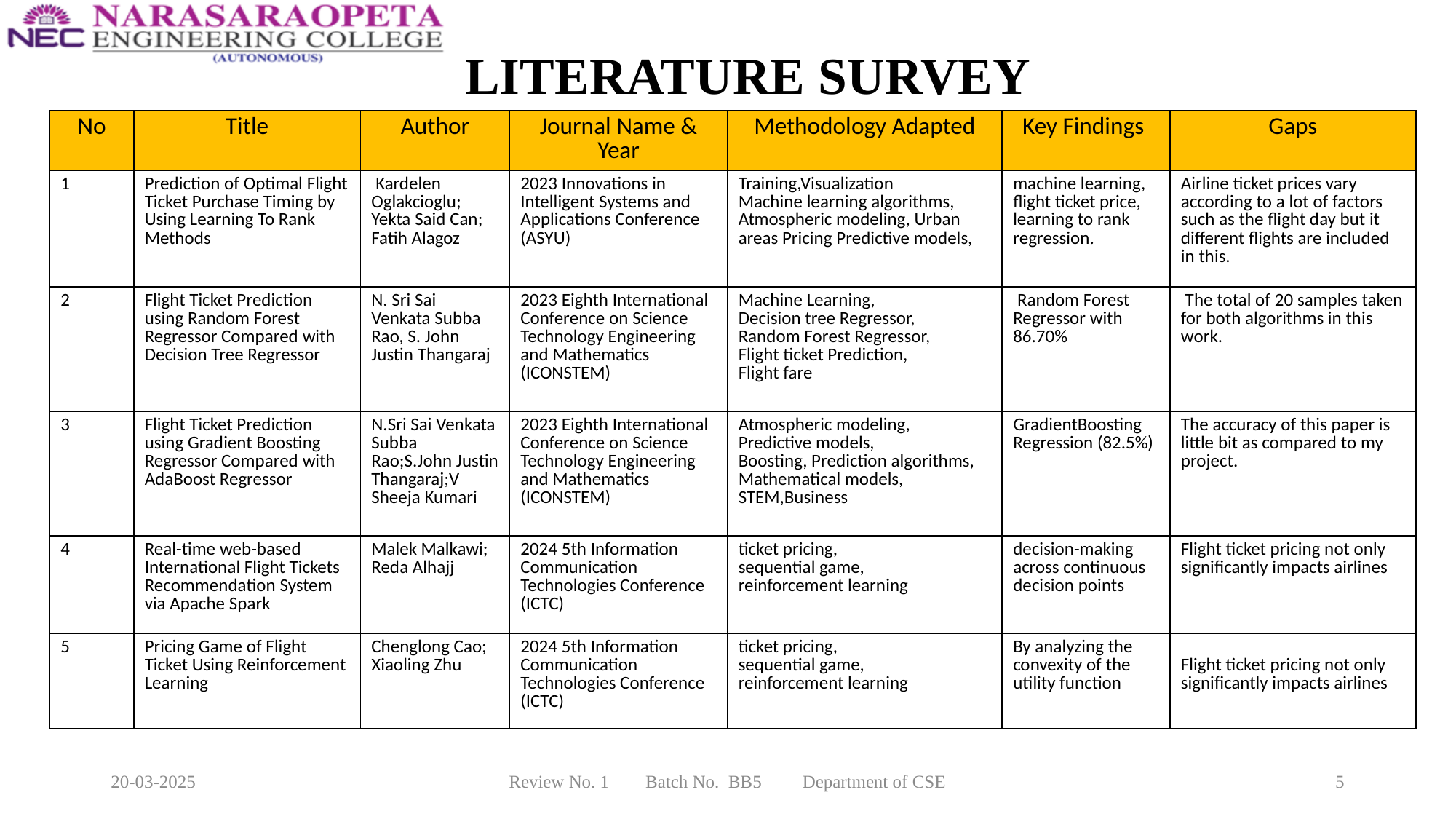

# LITERATURE SURVEY
| No | Title | Author | Journal Name & Year | Methodology Adapted | Key Findings | Gaps |
| --- | --- | --- | --- | --- | --- | --- |
| 1 | Prediction of Optimal Flight Ticket Purchase Timing by Using Learning To Rank Methods | Kardelen Oglakcioglu; Yekta Said Can; Fatih Alagoz | 2023 Innovations in Intelligent Systems and Applications Conference (ASYU) | Training,Visualization Machine learning algorithms, Atmospheric modeling, Urban areas Pricing Predictive models, | machine learning, flight ticket price, learning to rank regression. | Airline ticket prices vary according to a lot of factors such as the flight day but it different flights are included in this. |
| 2 | Flight Ticket Prediction using Random Forest Regressor Compared with Decision Tree Regressor | N. Sri Sai Venkata Subba Rao, S. John Justin Thangaraj | 2023 Eighth International Conference on Science Technology Engineering and Mathematics (ICONSTEM) | Machine Learning, Decision tree Regressor, Random Forest Regressor, Flight ticket Prediction, Flight fare | Random Forest Regressor with 86.70% | The total of 20 samples taken for both algorithms in this work. |
| 3 | Flight Ticket Prediction using Gradient Boosting Regressor Compared with AdaBoost Regressor | N.Sri Sai Venkata Subba Rao;S.John Justin Thangaraj;V Sheeja Kumari | 2023 Eighth International Conference on Science Technology Engineering and Mathematics (ICONSTEM) | Atmospheric modeling, Predictive models, Boosting, Prediction algorithms, Mathematical models, STEM,Business | GradientBoosting Regression (82.5%) | The accuracy of this paper is little bit as compared to my project. |
| 4 | Real-time web-based International Flight Tickets Recommendation System via Apache Spark | Malek Malkawi; Reda Alhajj | 2024 5th Information Communication Technologies Conference (ICTC) | ticket pricing, sequential game, reinforcement learning | decision-making across continuous decision points | Flight ticket pricing not only significantly impacts airlines |
| 5 | Pricing Game of Flight Ticket Using Reinforcement Learning | Chenglong Cao; Xiaoling Zhu | 2024 5th Information Communication Technologies Conference (ICTC) | ticket pricing, sequential game, reinforcement learning | By analyzing the convexity of the utility function | Flight ticket pricing not only significantly impacts airlines |

20-03-2025
Review No. 1        Batch No.  BB5         Department of CSE
5